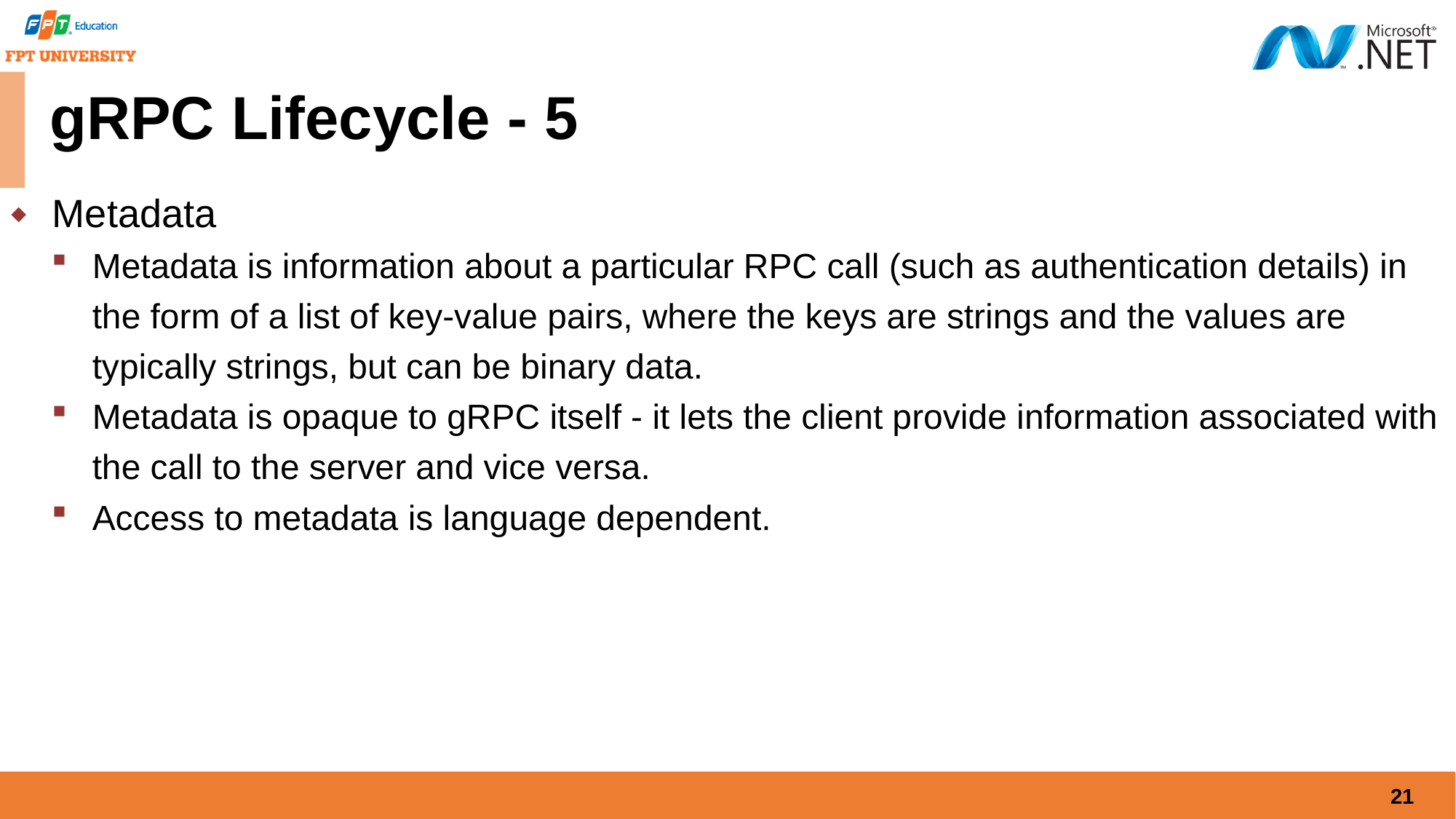

# gRPC Lifecycle - 5
Metadata
Metadata is information about a particular RPC call (such as authentication details) in the form of a list of key-value pairs, where the keys are strings and the values are typically strings, but can be binary data.
Metadata is opaque to gRPC itself - it lets the client provide information associated with the call to the server and vice versa.
Access to metadata is language dependent.

21